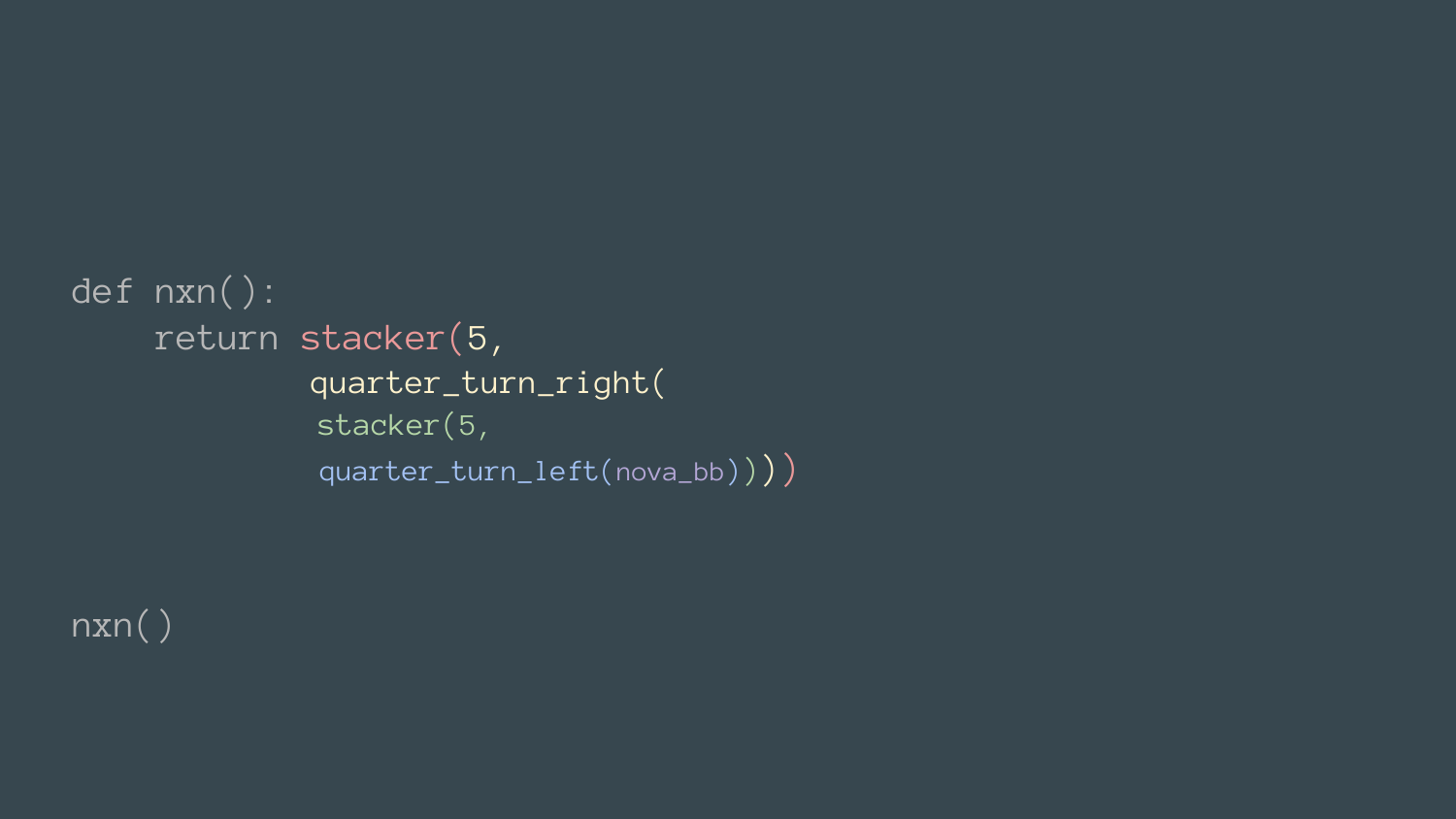

def nxn():
    return stacker(5,
            quarter_turn_right(
             stacker(5,
               quarter_turn_left(nova_bb))))

nxn()